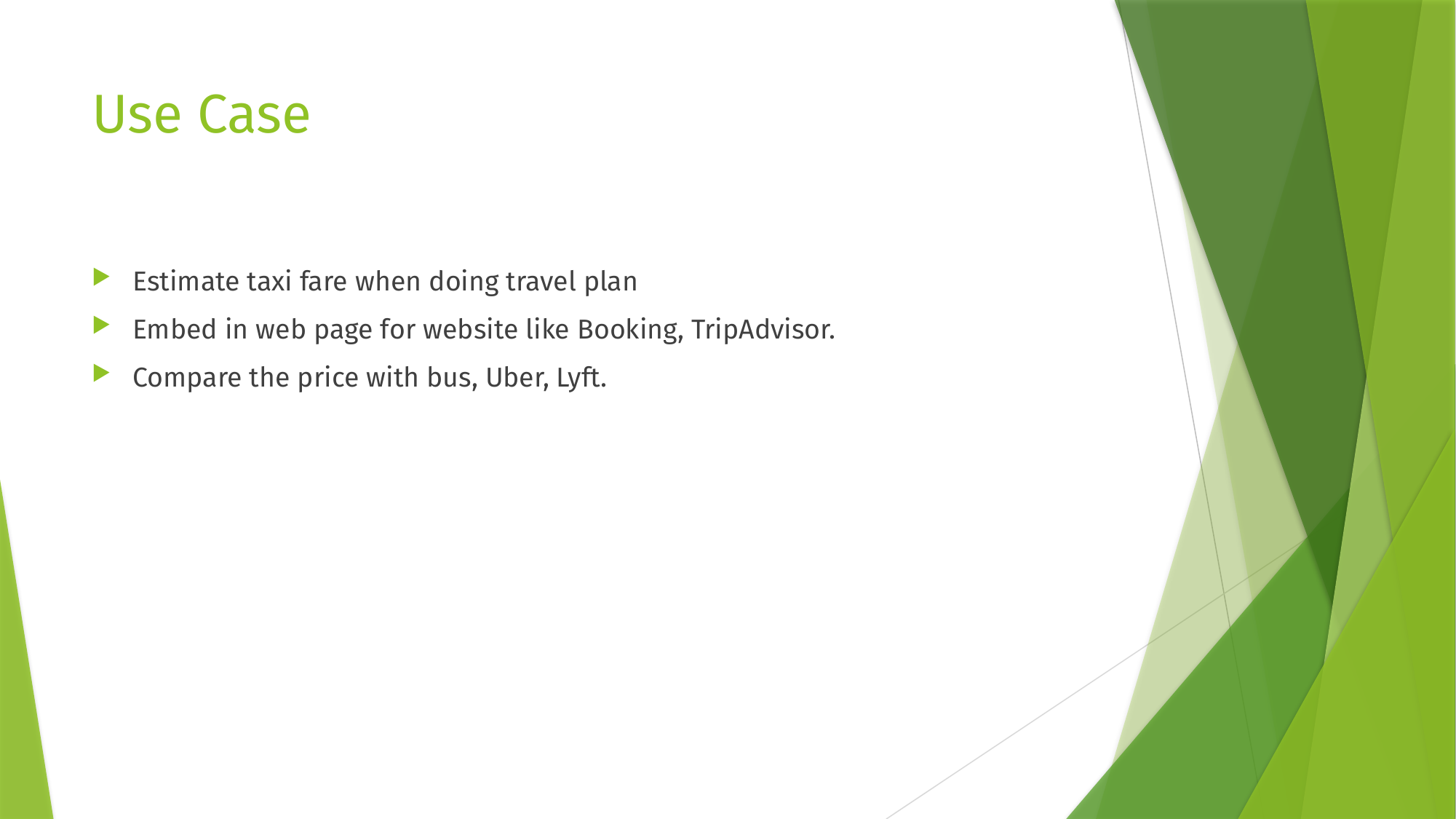

# Use Case
Estimate taxi fare when doing travel plan
Embed in web page for website like Booking, TripAdvisor.
Compare the price with bus, Uber, Lyft.